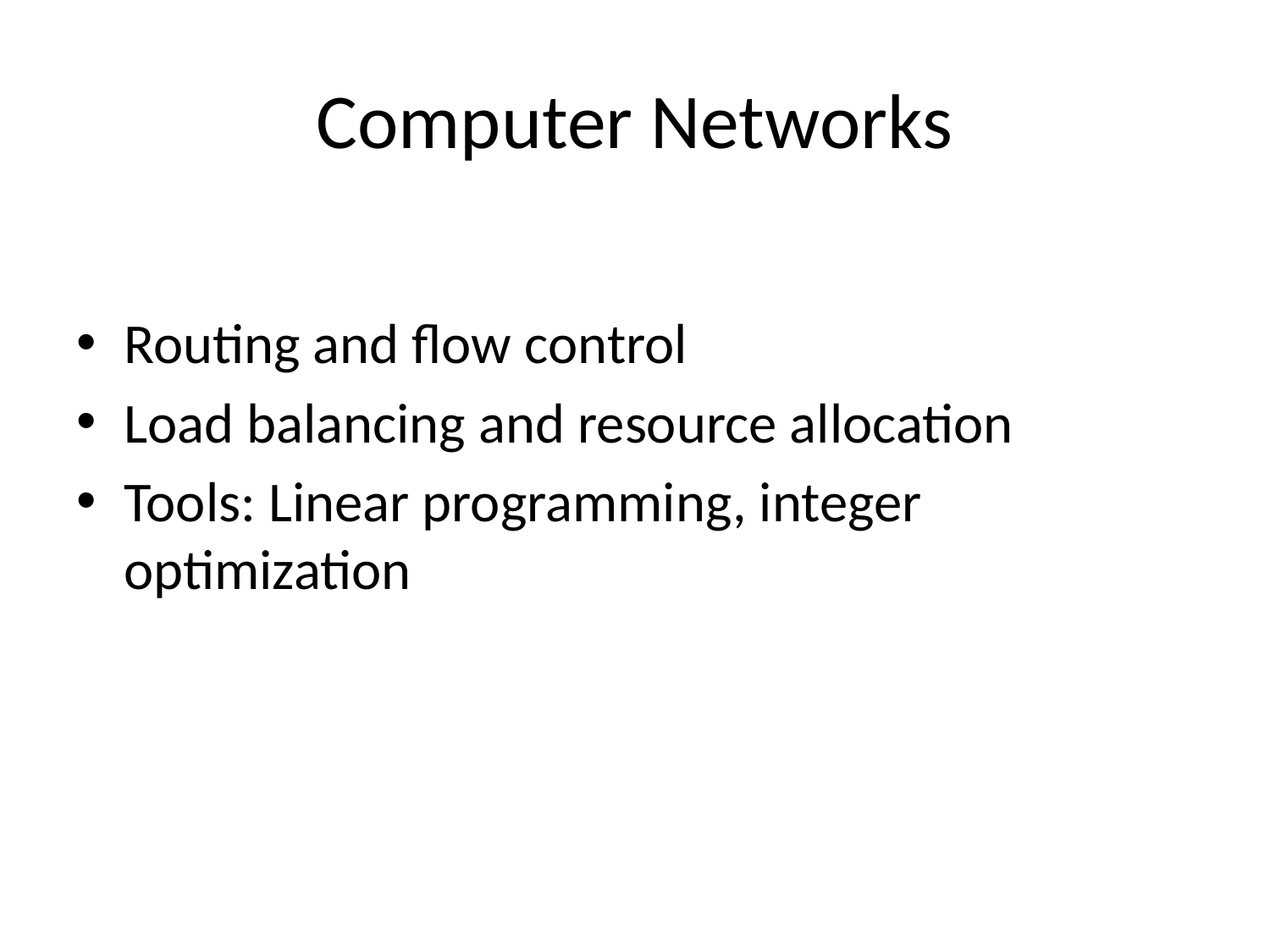

# Computer Networks

Routing and flow control
Load balancing and resource allocation
Tools: Linear programming, integer optimization